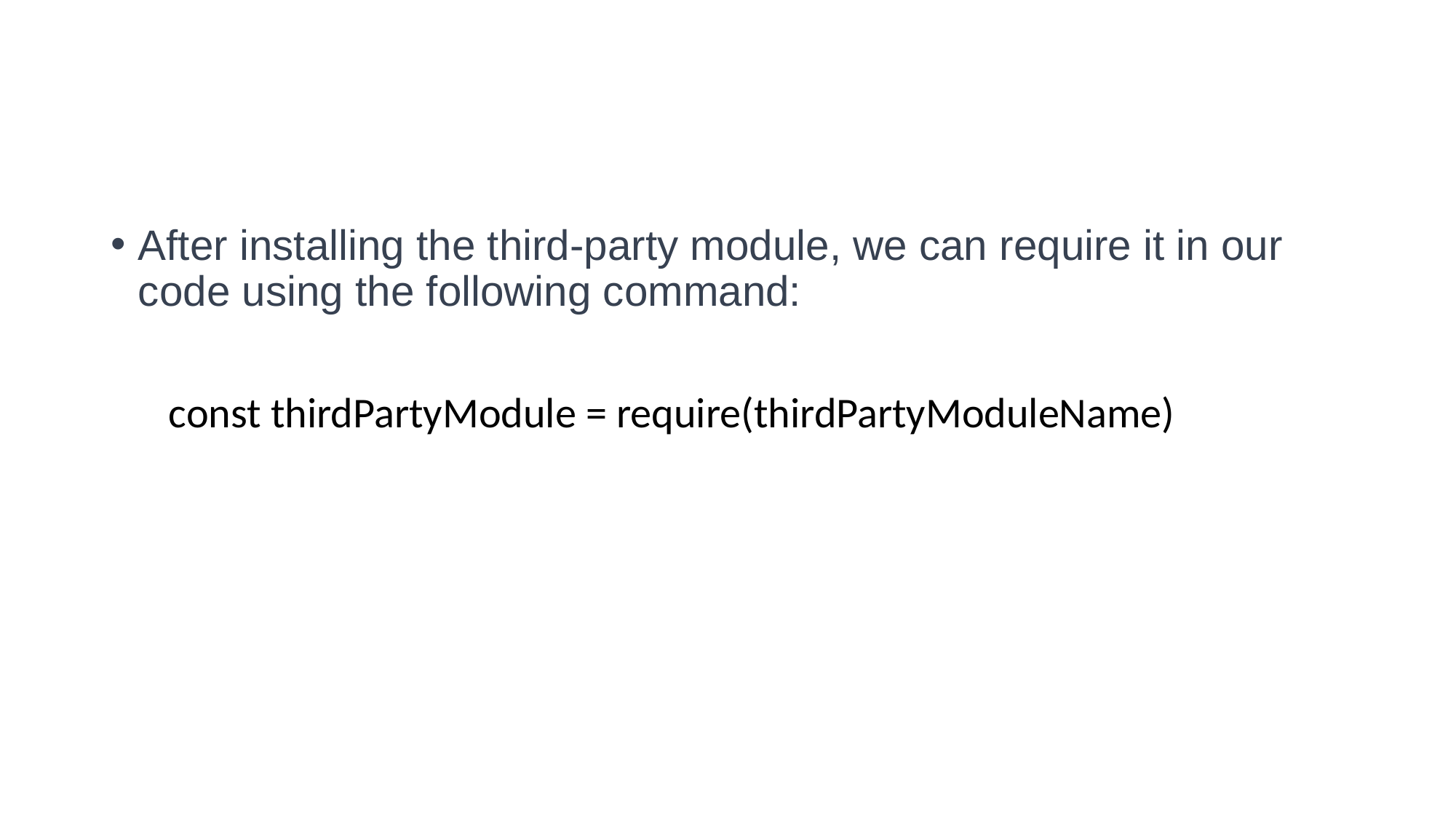

#
After installing the third-party module, we can require it in our code using the following command:

      const thirdPartyModule = require(thirdPartyModuleName)